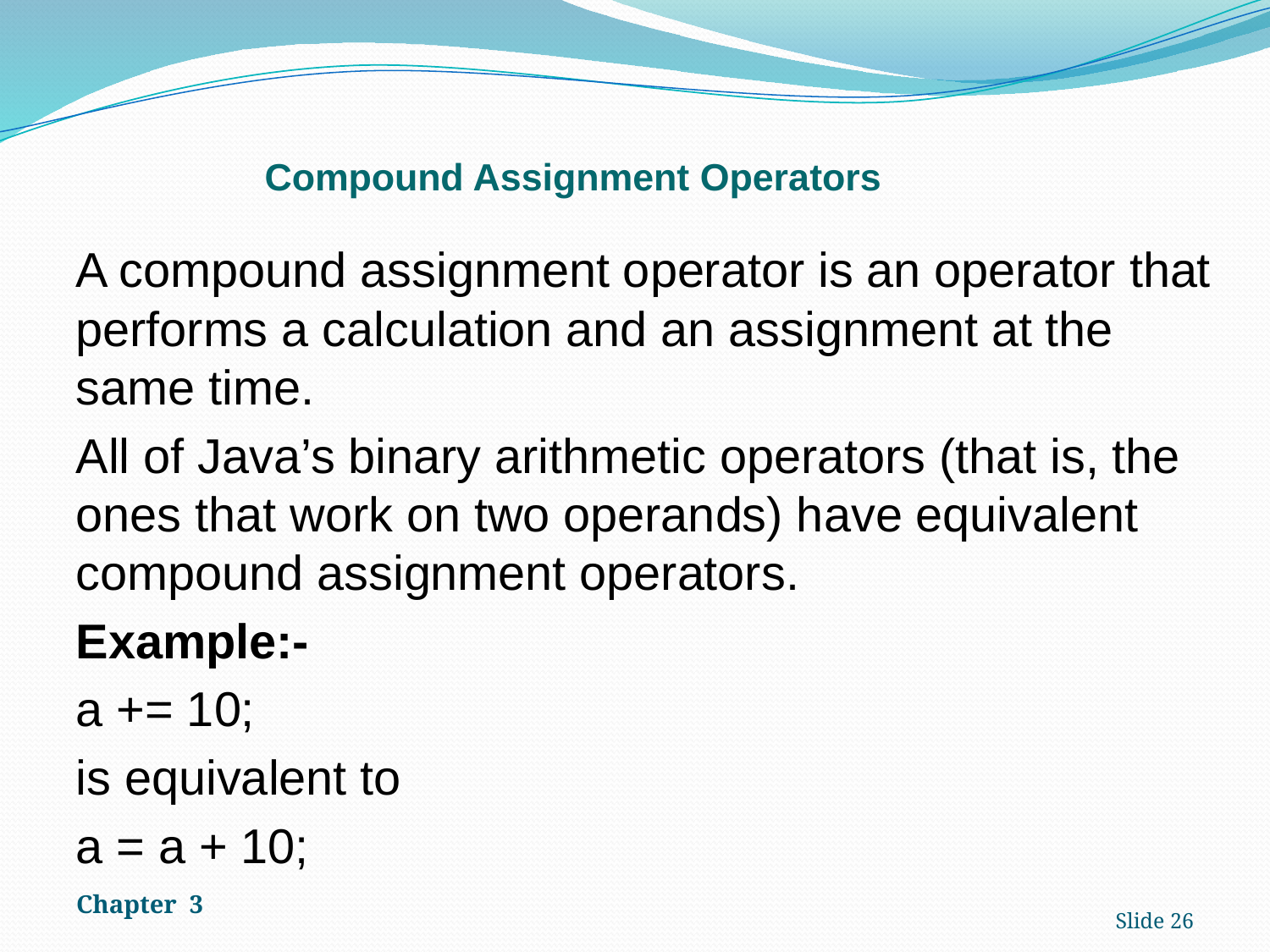

# Compound Assignment Operators
A compound assignment operator is an operator that performs a calculation and an assignment at the same time.
All of Java’s binary arithmetic operators (that is, the ones that work on two operands) have equivalent compound assignment operators.
Example:-
a += 10;
is equivalent to
a = a + 10;
Chapter  3
Slide 26